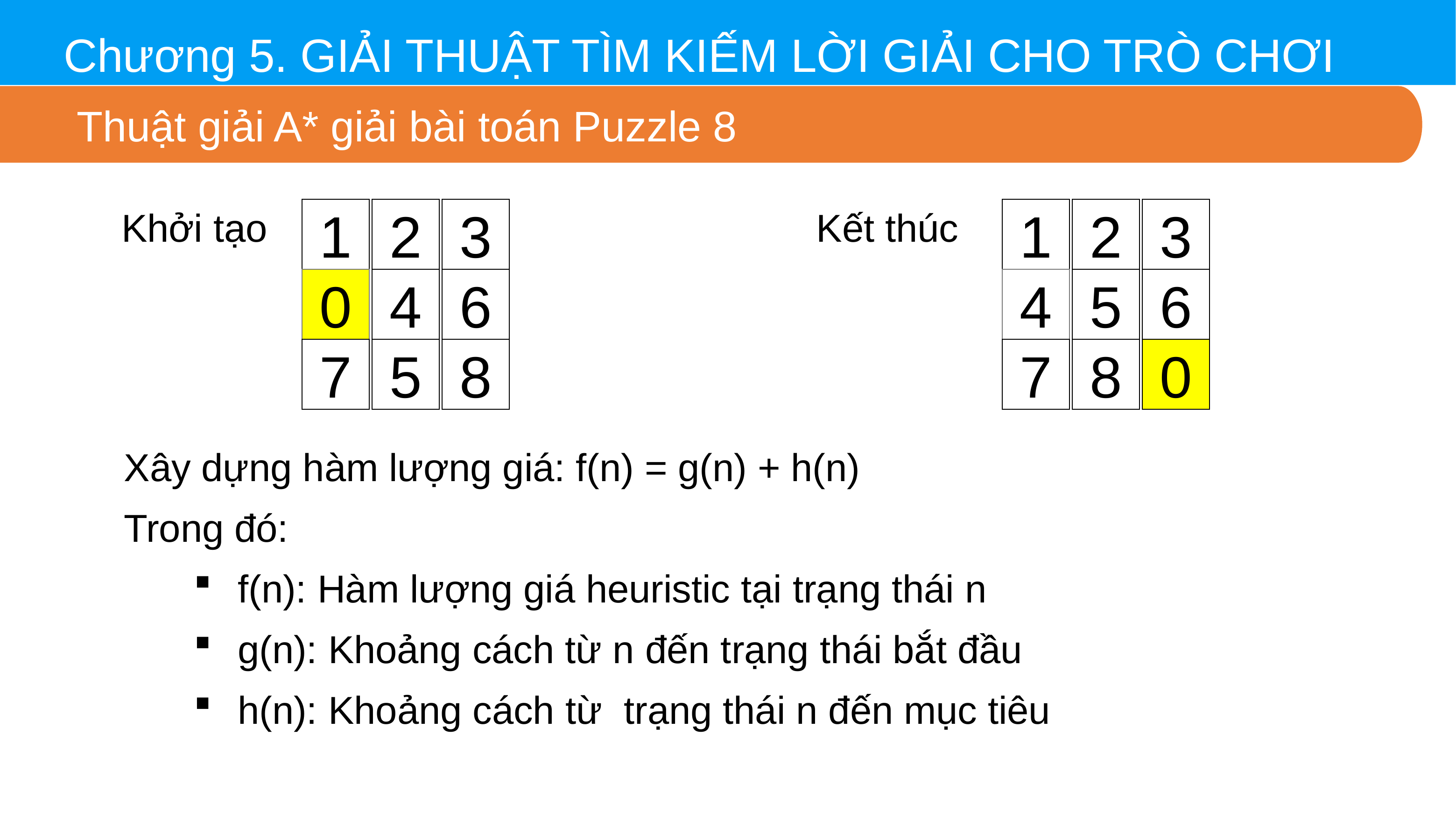

Chương 5. GIẢI THUẬT TÌM KIẾM LỜI GIẢI CHO TRÒ CHƠI
Thuật giải A* giải bài toán Puzzle 8
1
2
3
0
4
6
7
5
8
1
2
3
4
5
6
7
8
0
Khởi tạo
Kết thúc
Xây dựng hàm lượng giá: f(n) = g(n) + h(n)
Trong đó:
f(n): Hàm lượng giá heuristic tại trạng thái n
g(n): Khoảng cách từ n đến trạng thái bắt đầu
h(n): Khoảng cách từ  trạng thái n đến mục tiêu